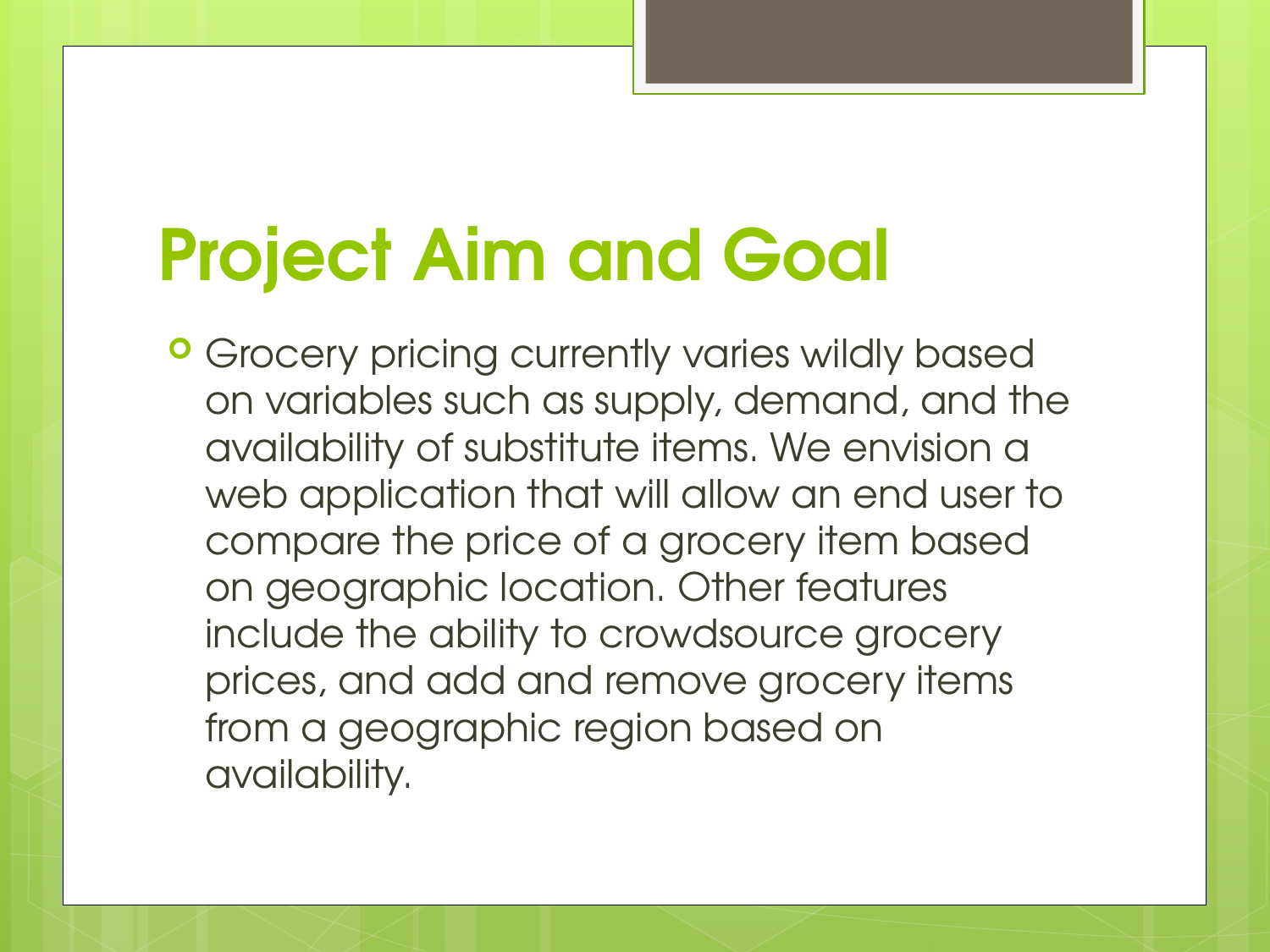

# Project Aim and Goal
Grocery pricing currently varies wildly based on variables such as supply, demand, and the availability of substitute items. We envision a web application that will allow an end user to compare the price of a grocery item based on geographic location. Other features include the ability to crowdsource grocery prices, and add and remove grocery items from a geographic region based on availability.